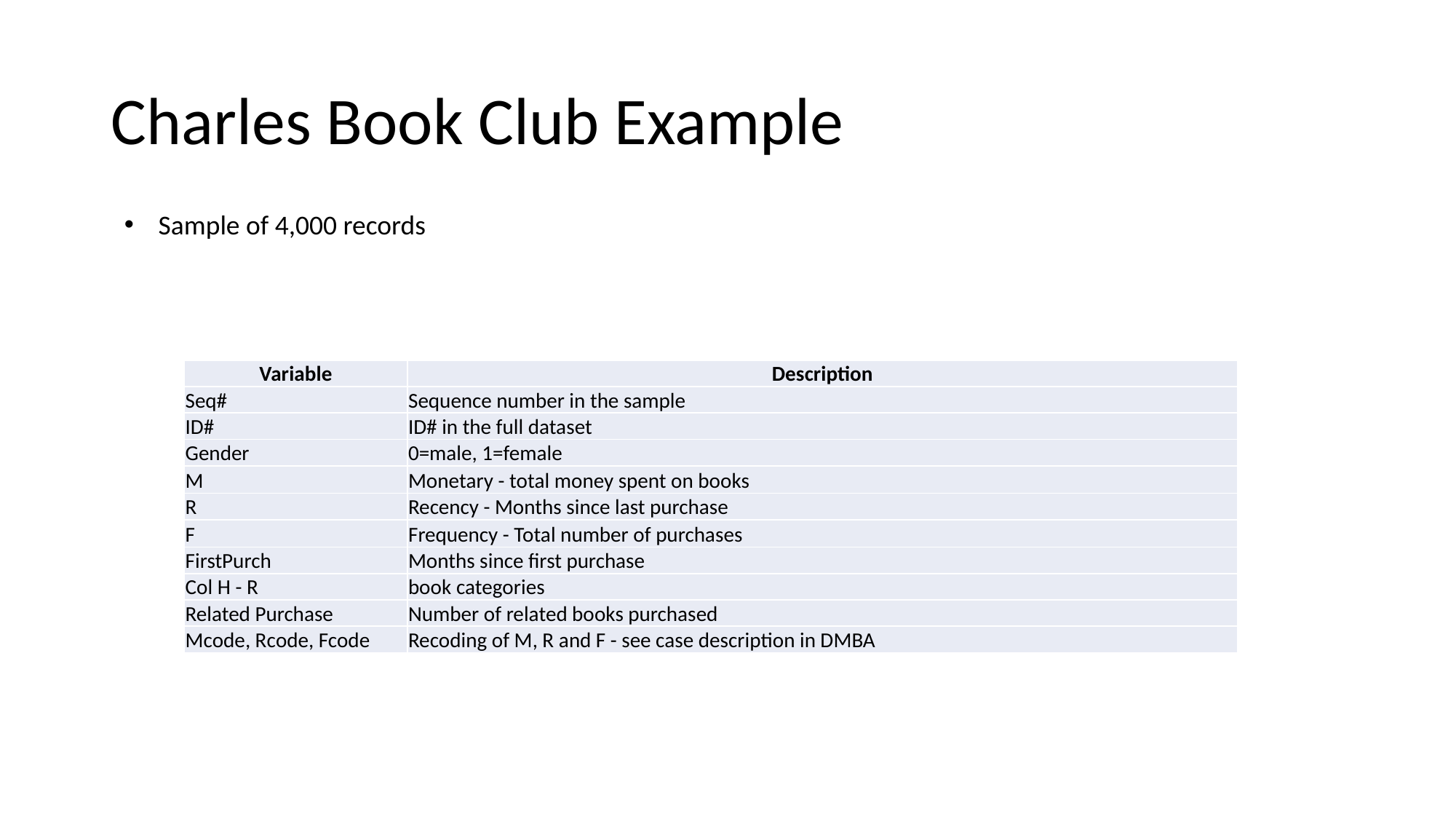

# Charles Book Club Example
Sample of 4,000 records

| Variable | Description |
| --- | --- |
| Seq# | Sequence number in the sample |
| ID# | ID# in the full dataset |
| Gender | 0=male, 1=female |
| M | Monetary - total money spent on books |
| R | Recency - Months since last purchase |
| F | Frequency - Total number of purchases |
| FirstPurch | Months since first purchase |
| Col H - R | book categories |
| Related Purchase | Number of related books purchased |
| Mcode, Rcode, Fcode | Recoding of M, R and F - see case description in DMBA |